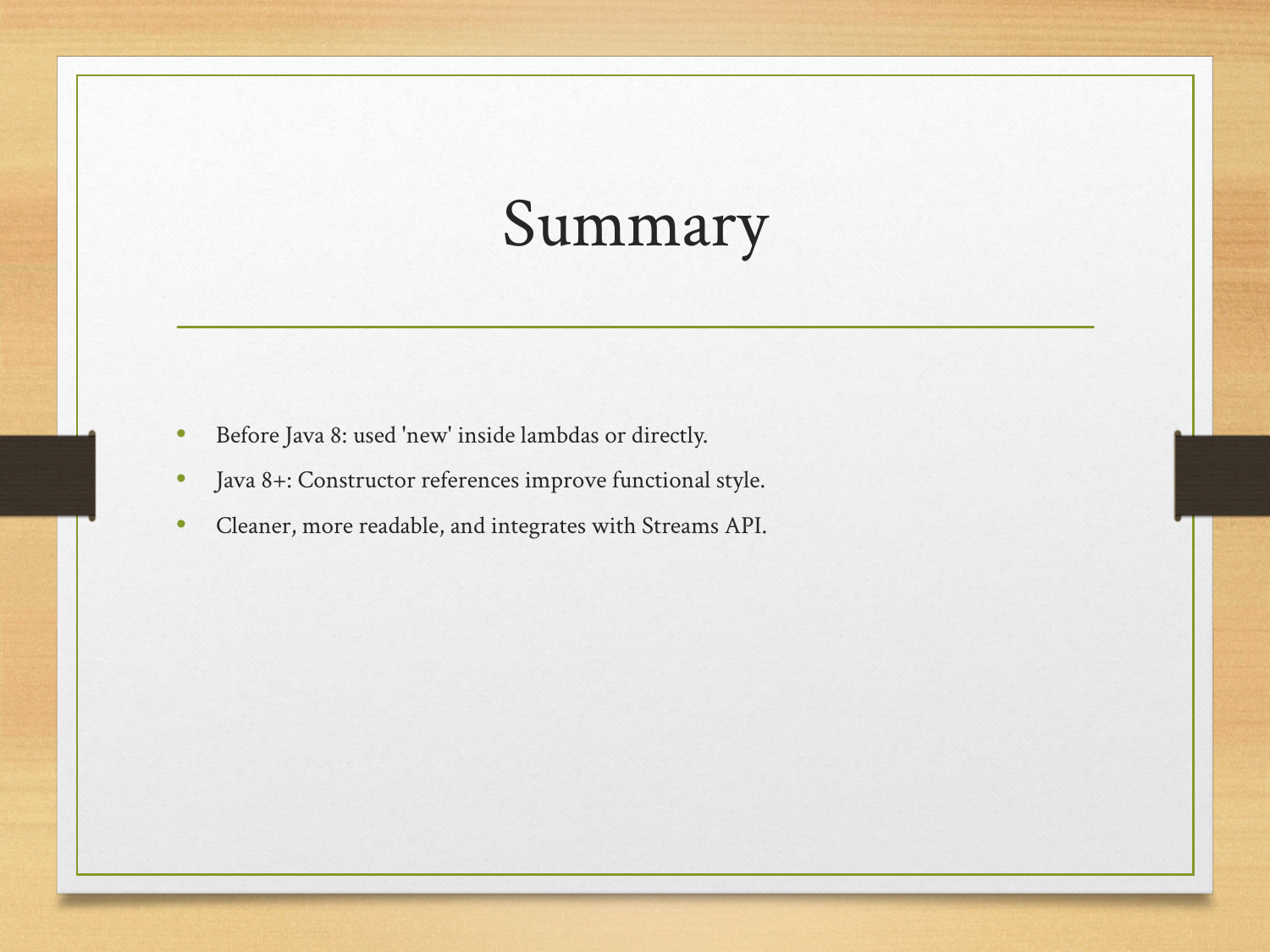

# Summary

Before Java 8: used 'new' inside lambdas or directly.
Java 8+: Constructor references improve functional style.
Cleaner, more readable, and integrates with Streams API.